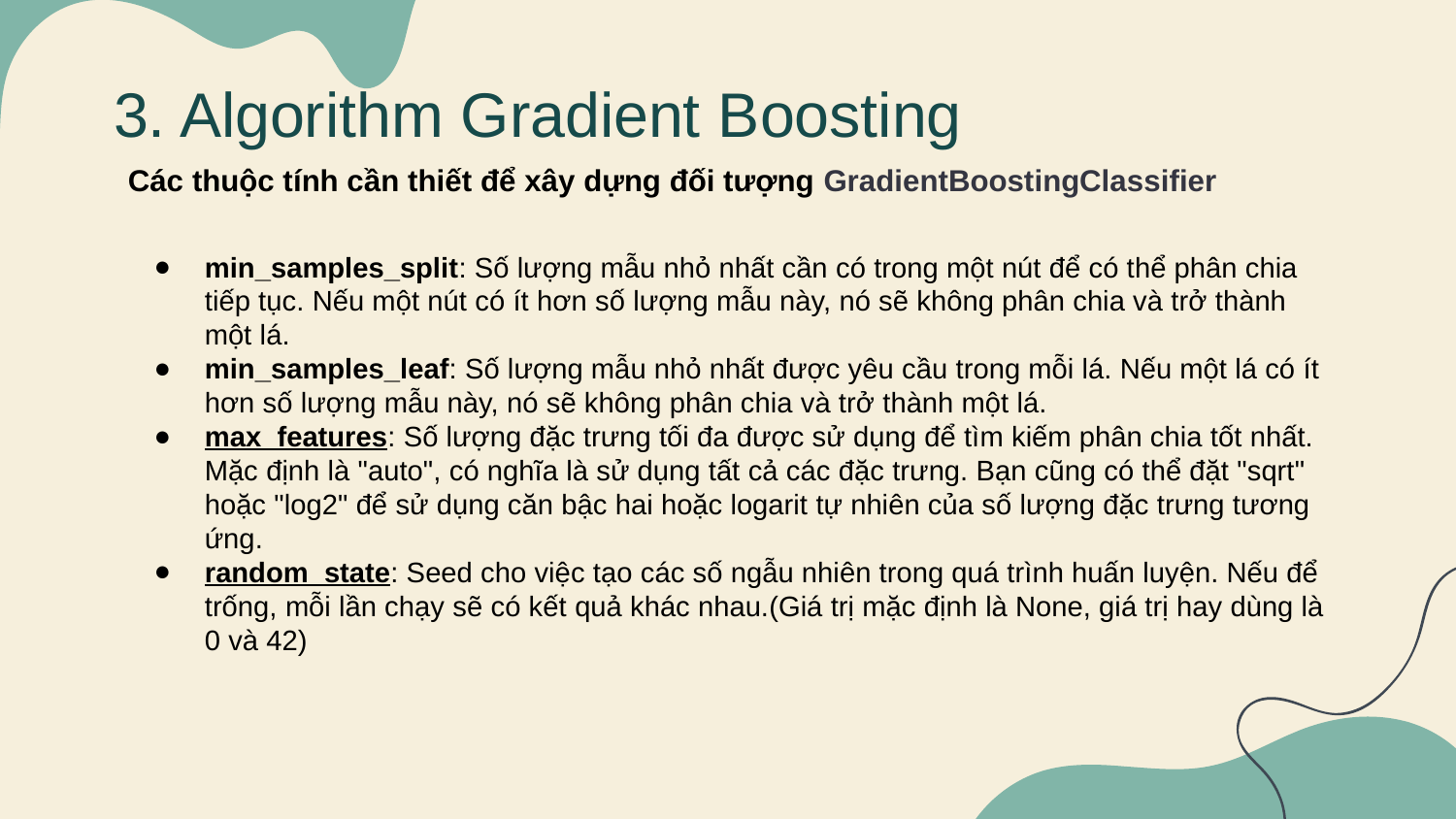

3. Algorithm Gradient Boosting

Các thuộc tính cần thiết để xây dựng đối tượng GradientBoostingClassifier
min_samples_split: Số lượng mẫu nhỏ nhất cần có trong một nút để có thể phân chia tiếp tục. Nếu một nút có ít hơn số lượng mẫu này, nó sẽ không phân chia và trở thành một lá.
min_samples_leaf: Số lượng mẫu nhỏ nhất được yêu cầu trong mỗi lá. Nếu một lá có ít hơn số lượng mẫu này, nó sẽ không phân chia và trở thành một lá.
max_features: Số lượng đặc trưng tối đa được sử dụng để tìm kiếm phân chia tốt nhất. Mặc định là "auto", có nghĩa là sử dụng tất cả các đặc trưng. Bạn cũng có thể đặt "sqrt" hoặc "log2" để sử dụng căn bậc hai hoặc logarit tự nhiên của số lượng đặc trưng tương ứng.
random_state: Seed cho việc tạo các số ngẫu nhiên trong quá trình huấn luyện. Nếu để trống, mỗi lần chạy sẽ có kết quả khác nhau.(Giá trị mặc định là None, giá trị hay dùng là 0 và 42)